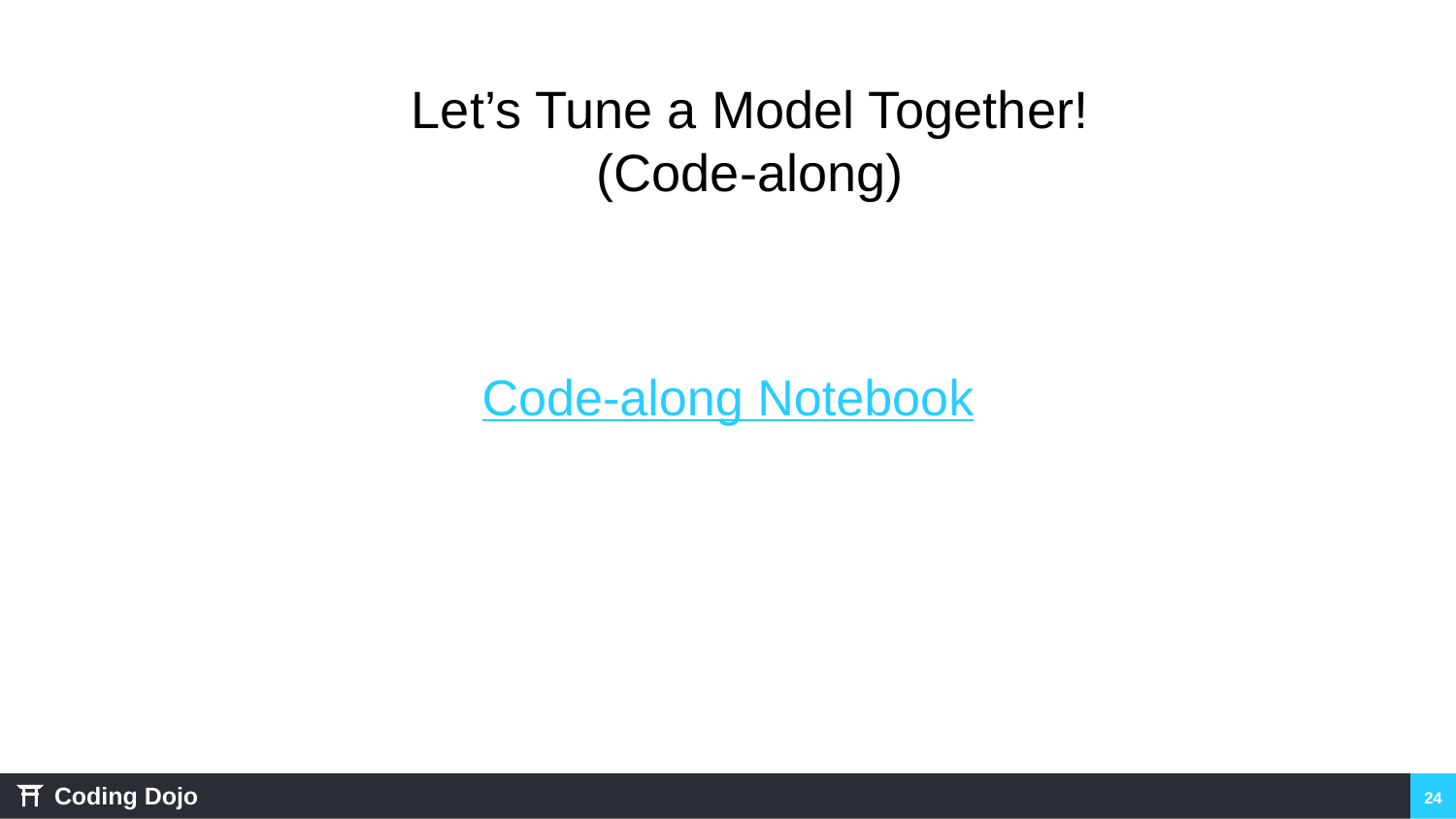

Let’s Tune a Model Together!
(Code-along)
Code-along Notebook